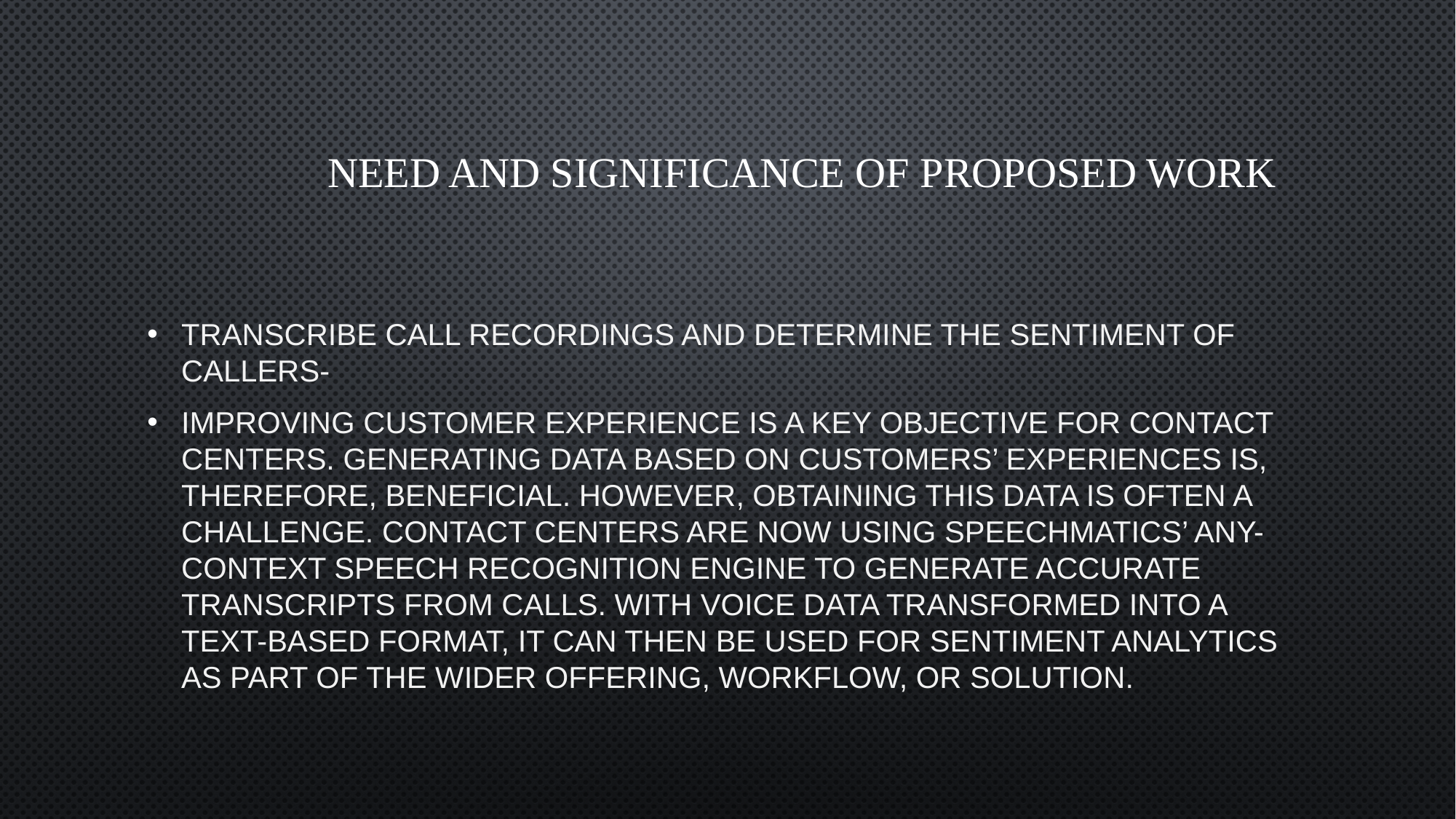

# Need and significance of proposed work
Transcribe call recordings and determine the sentiment of callers-
Improving customer experience is a key objective for contact centers. Generating data based on customers’ experiences is, therefore, beneficial. However, obtaining this data is often a challenge. Contact centers are now using Speechmatics’ any-context speech recognition engine to generate accurate transcripts from calls. With voice data transformed into a text-based format, it can then be used for sentiment analytics as part of the wider offering, workflow, or solution.